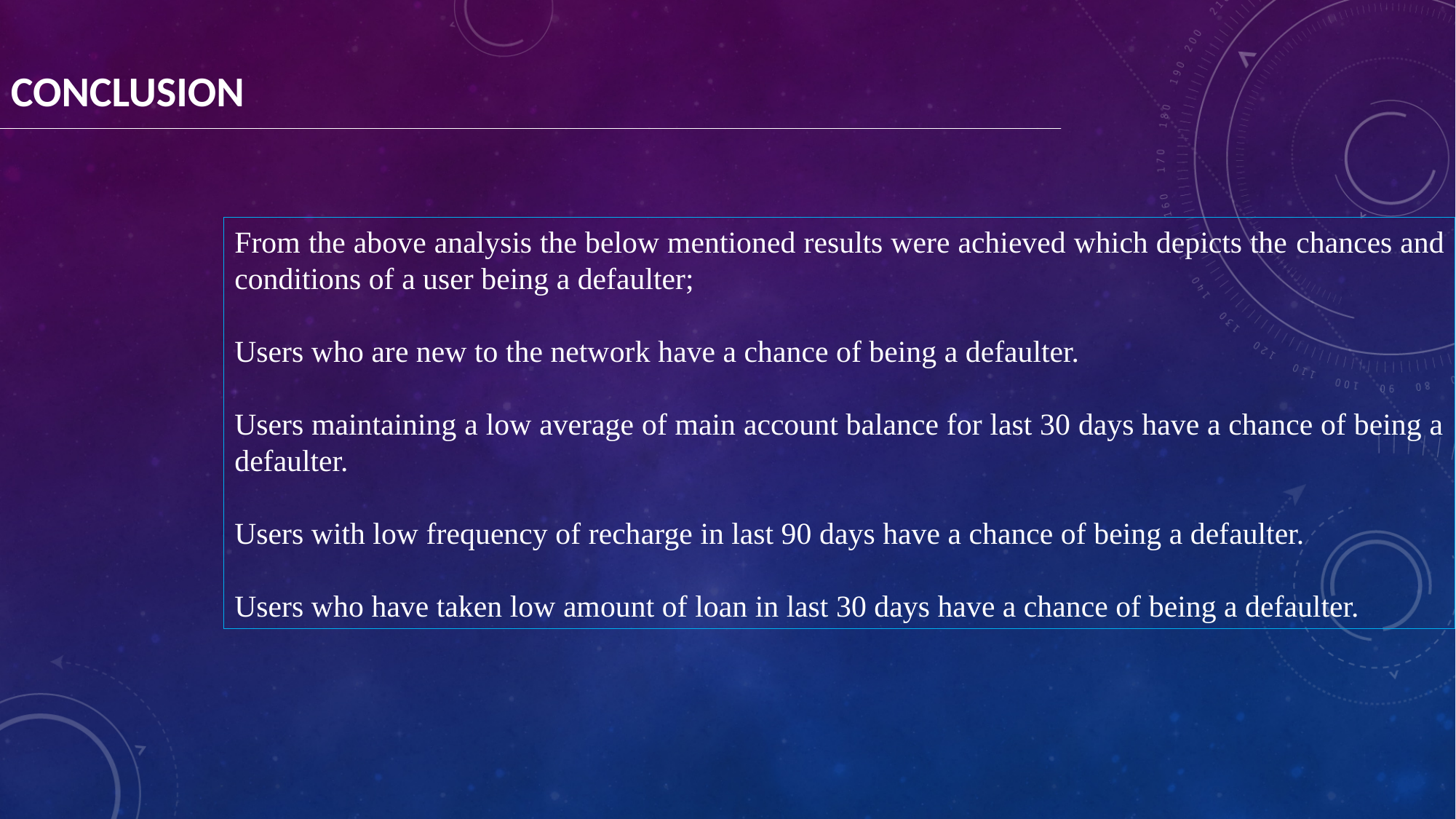

CONCLUSION
From the above analysis the below mentioned results were achieved which depicts the chances and conditions of a user being a defaulter;

Users who are new to the network have a chance of being a defaulter.

Users maintaining a low average of main account balance for last 30 days have a chance of being a defaulter.

Users with low frequency of recharge in last 90 days have a chance of being a defaulter.

Users who have taken low amount of loan in last 30 days have a chance of being a defaulter.